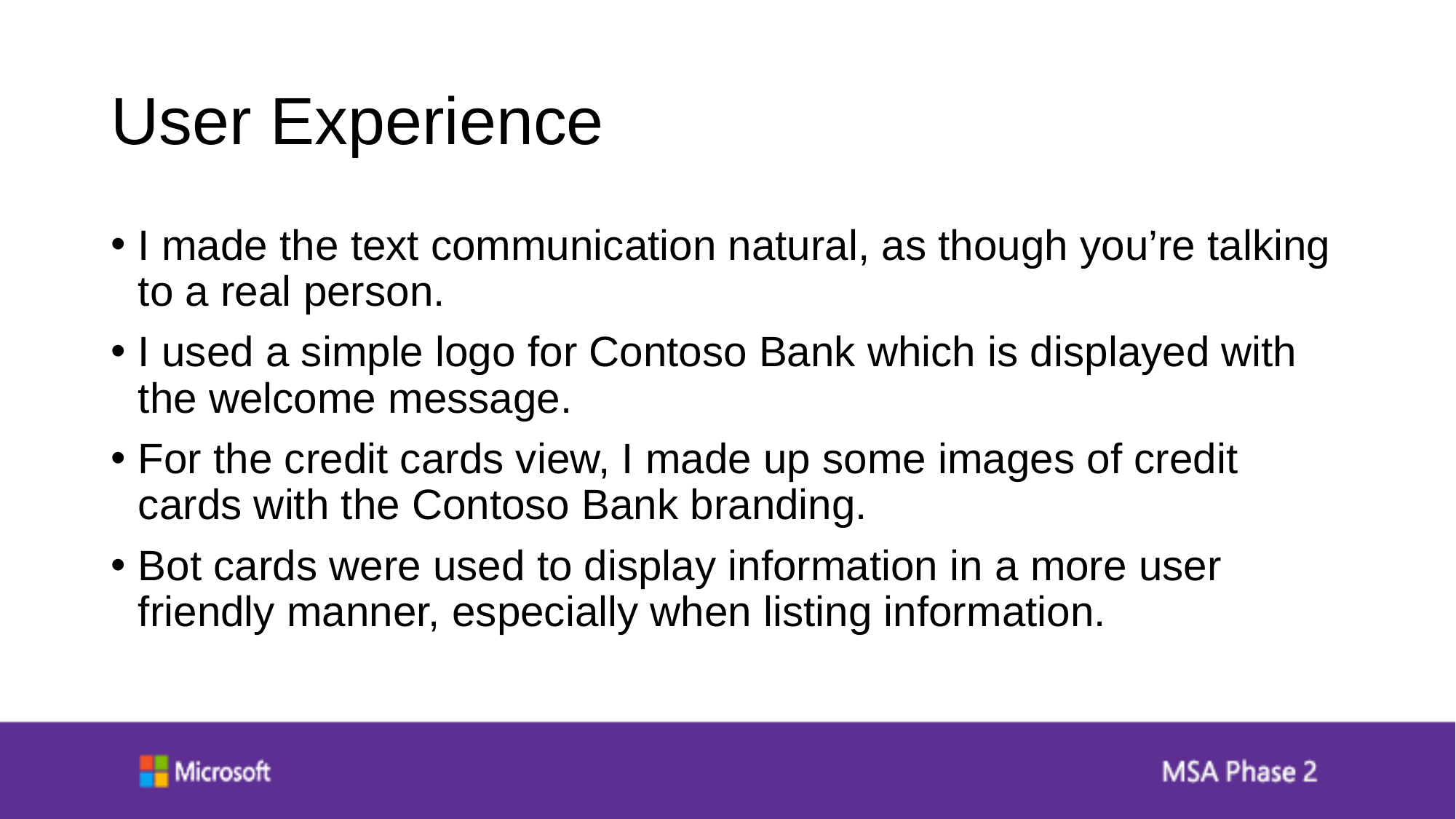

# User Experience
I made the text communication natural, as though you’re talking to a real person.
I used a simple logo for Contoso Bank which is displayed with the welcome message.
For the credit cards view, I made up some images of credit cards with the Contoso Bank branding.
Bot cards were used to display information in a more user friendly manner, especially when listing information.